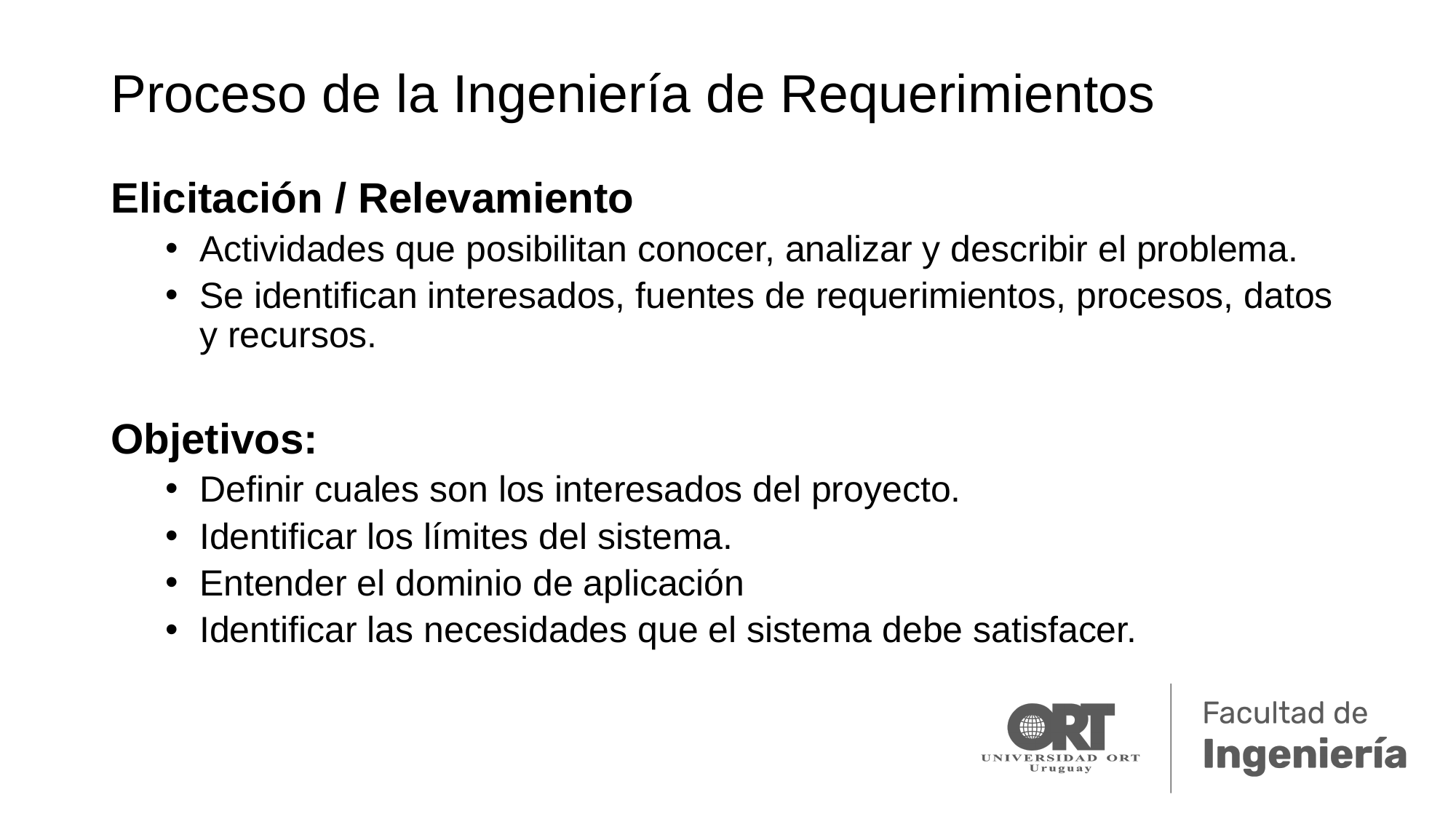

# Proceso de la Ingeniería de Requerimientos
Elicitación / Relevamiento
Actividades que posibilitan conocer, analizar y describir el problema.
Se identifican interesados, fuentes de requerimientos, procesos, datos y recursos.

Objetivos:
Definir cuales son los interesados del proyecto.
Identificar los límites del sistema.
Entender el dominio de aplicación
Identificar las necesidades que el sistema debe satisfacer.